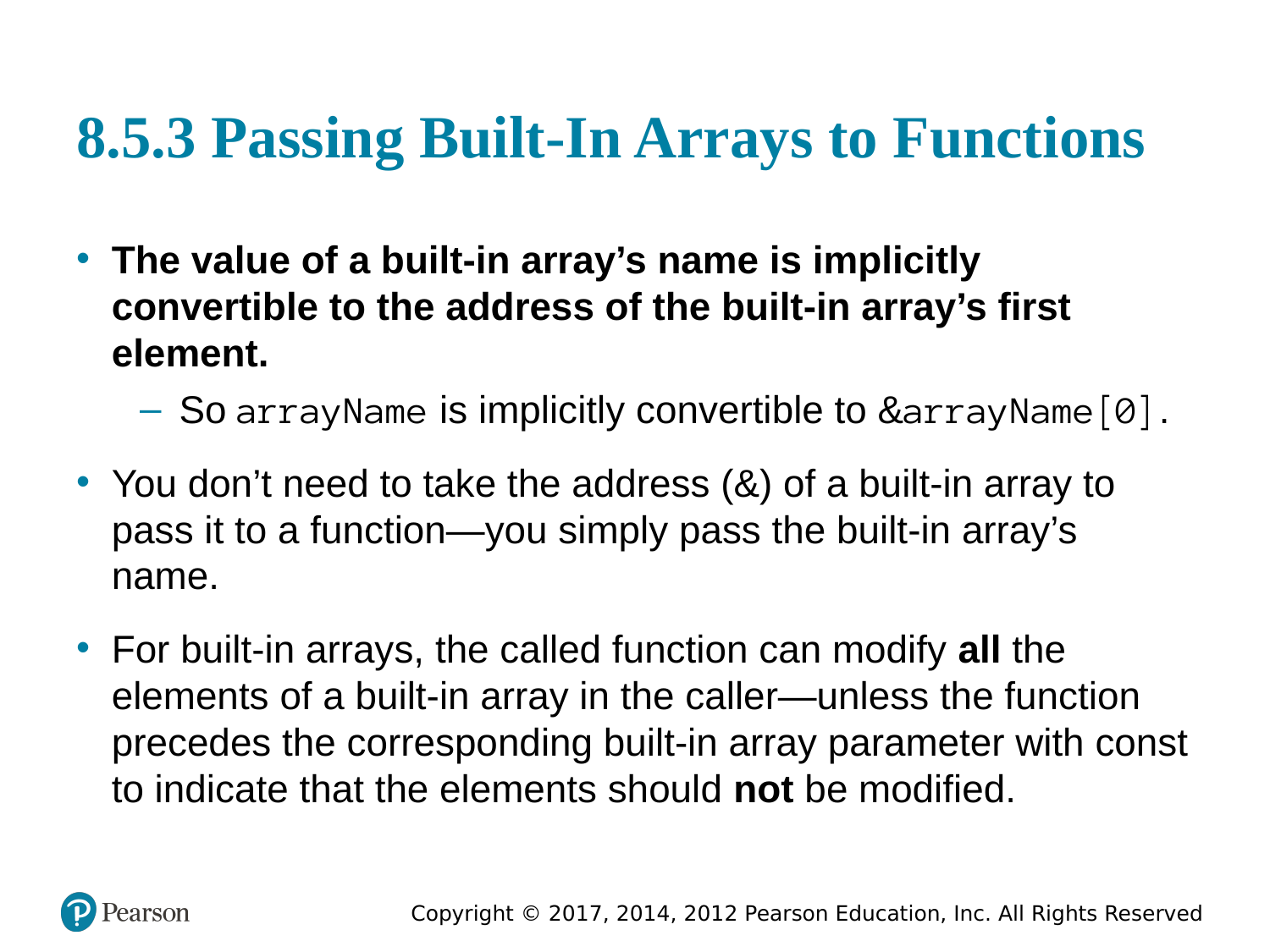

# 8.5.3 Passing Built-In Arrays to Functions
The value of a built-in array’s name is implicitly convertible to the address of the built-in array’s first element.
So array Name is implicitly convertible to &array Name[0].
You don’t need to take the address (&) of a built-in array to pass it to a function—you simply pass the built-in array’s name.
For built-in arrays, the called function can modify all the elements of a built-in array in the caller—unless the function precedes the corresponding built-in array parameter with const to indicate that the elements should not be modified.